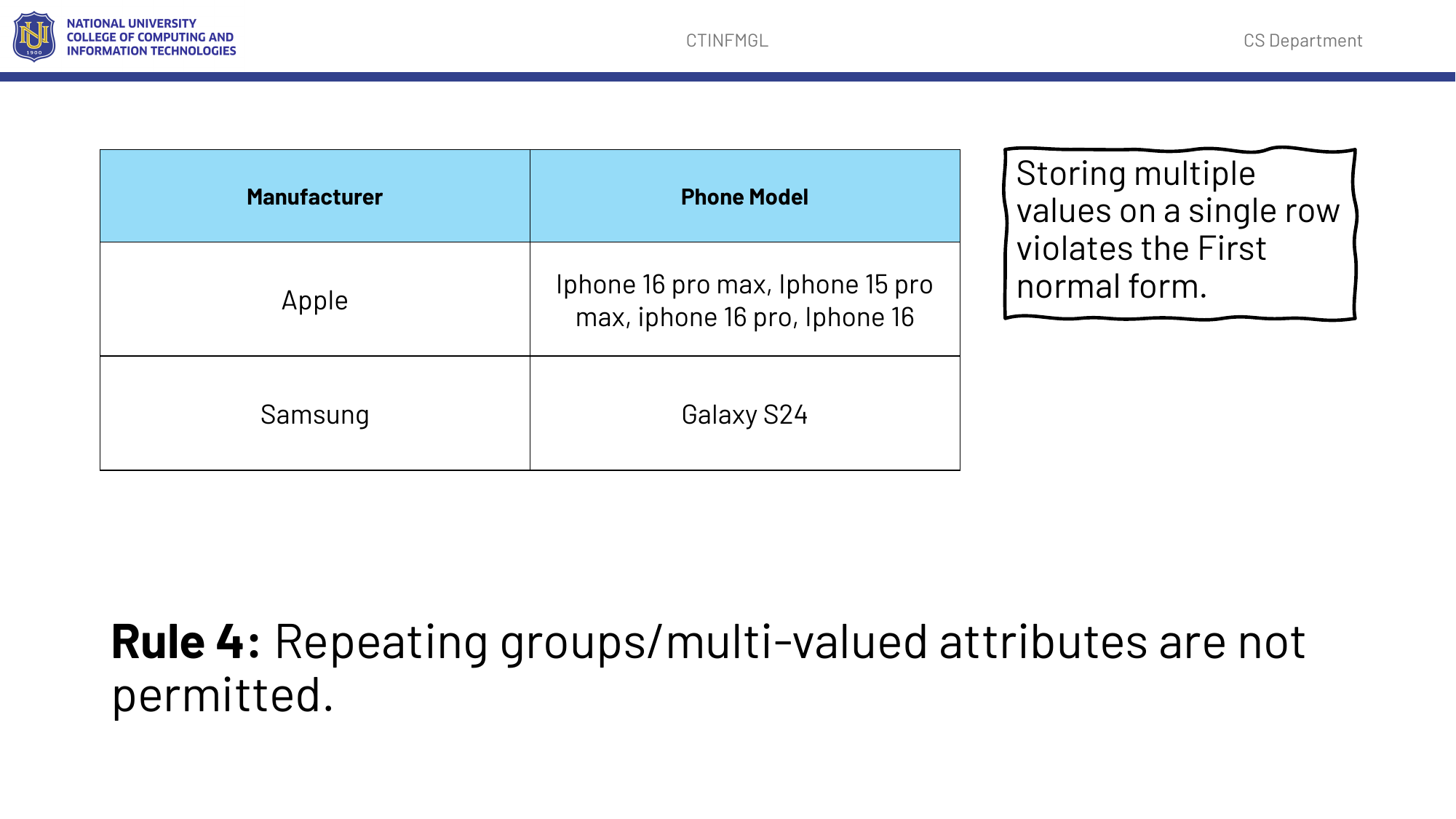

| Manufacturer | Phone Model |
| --- | --- |
| Apple | Iphone 16 pro max, Iphone 15 pro max, iphone 16 pro, Iphone 16 |
| Samsung | Galaxy S24 |
Storing multiple values on a single row violates the First normal form.
Rule 4: Repeating groups/multi-valued attributes are not permitted.